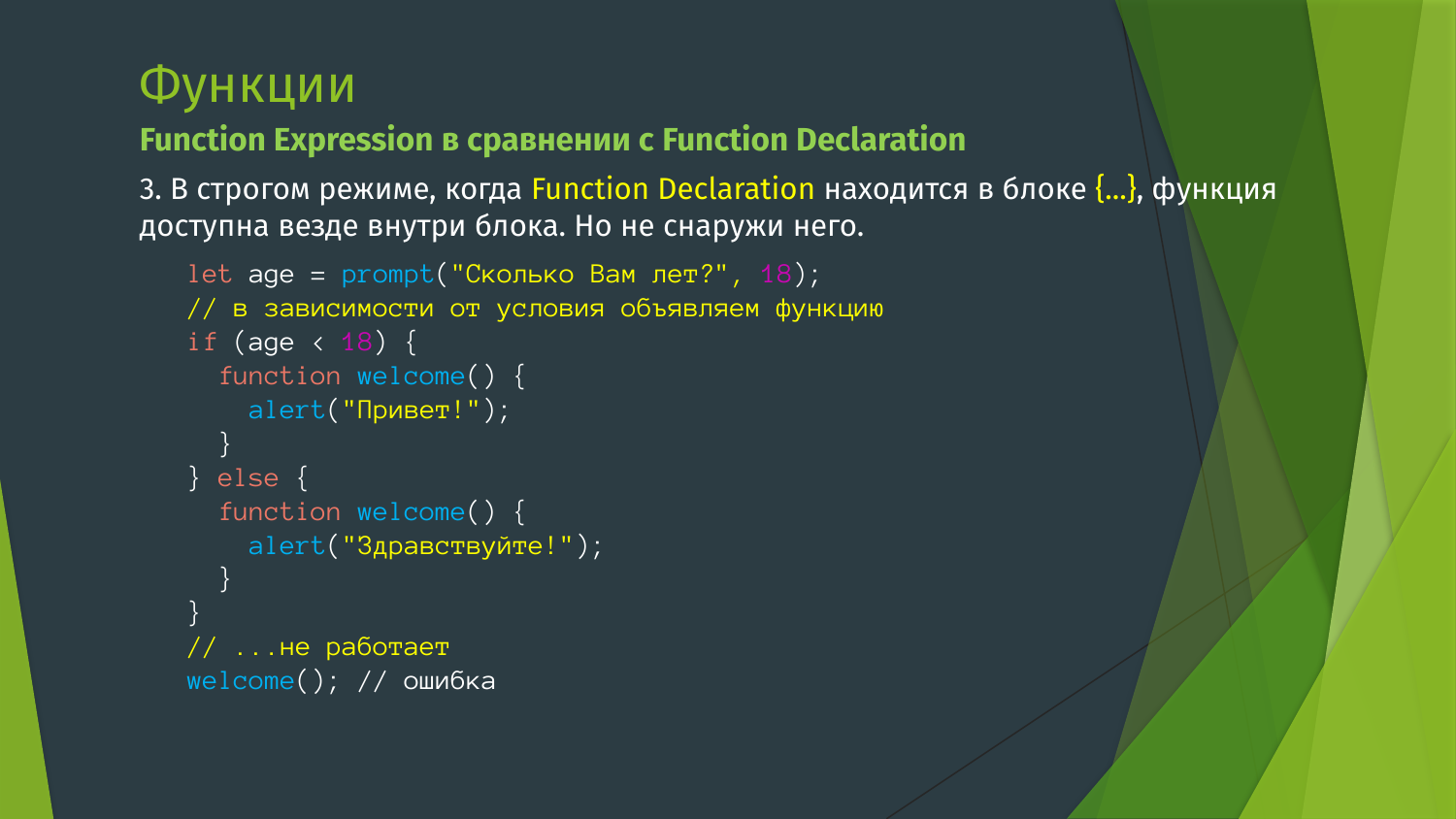

# Функции
Function Expression в сравнении с Function Declaration
3. В строгом режиме, когда Function Declaration находится в блоке {...}, функция доступна везде внутри блока. Но не снаружи него.
let age = prompt("Сколько Вам лет?", 18);
// в зависимости от условия объявляем функцию
if (age < 18) {
  function welcome() {
    alert("Привет!");
  }
} else {
  function welcome() {
    alert("Здравствуйте!");
  }
}
// ...не работает
welcome(); // ошибка